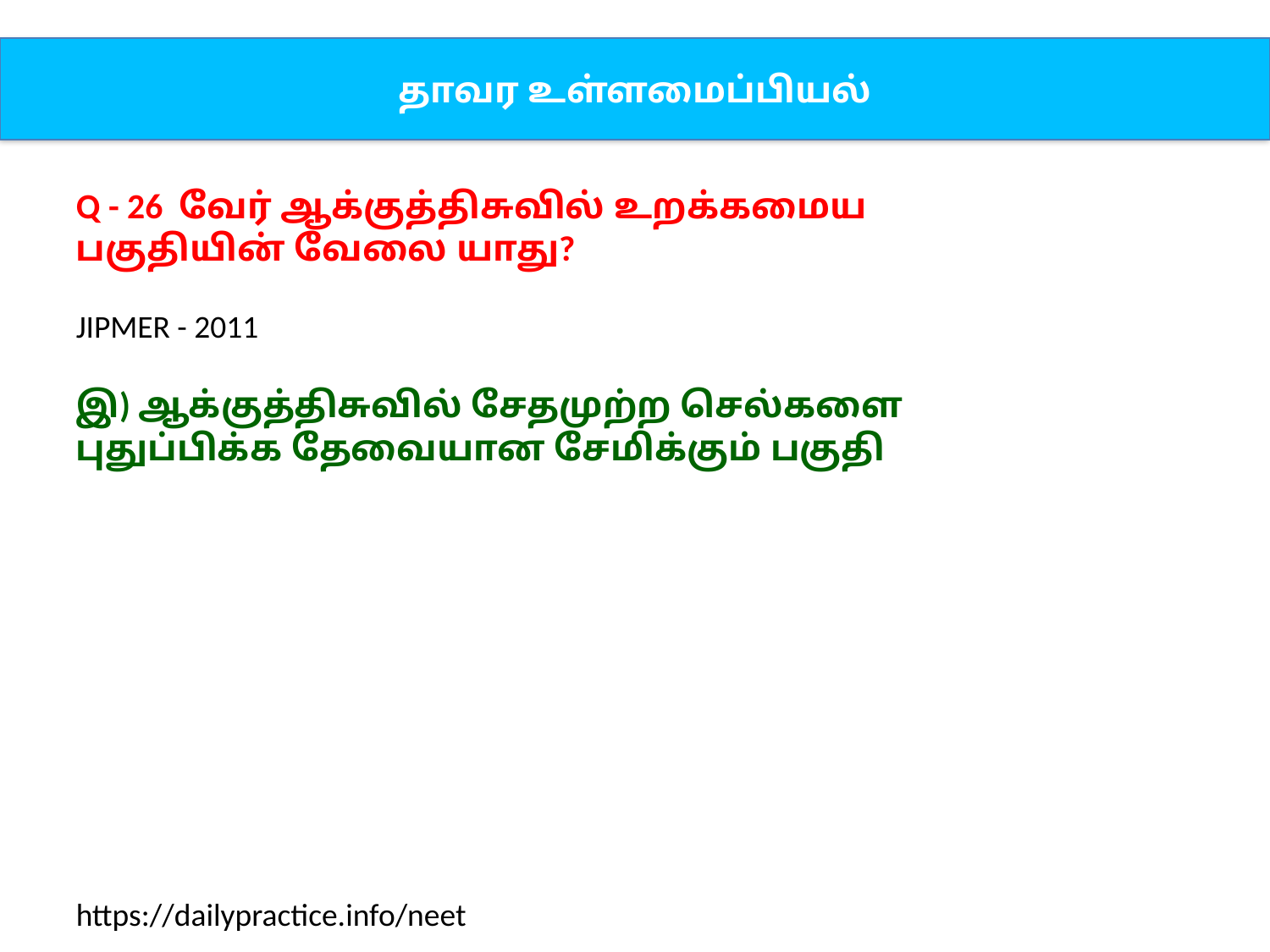

தாவர உள்ளமைப்பியல்

Q - 26  வேர் ஆக்குத்திசுவில் உறக்கமைய பகுதியின் வேலை யாது?

JIPMER - 2011

இ) ஆக்குத்திசுவில் சேதமுற்ற செல்களை புதுப்பிக்க தேவையான சேமிக்கும் பகுதி
https://dailypractice.info/neet